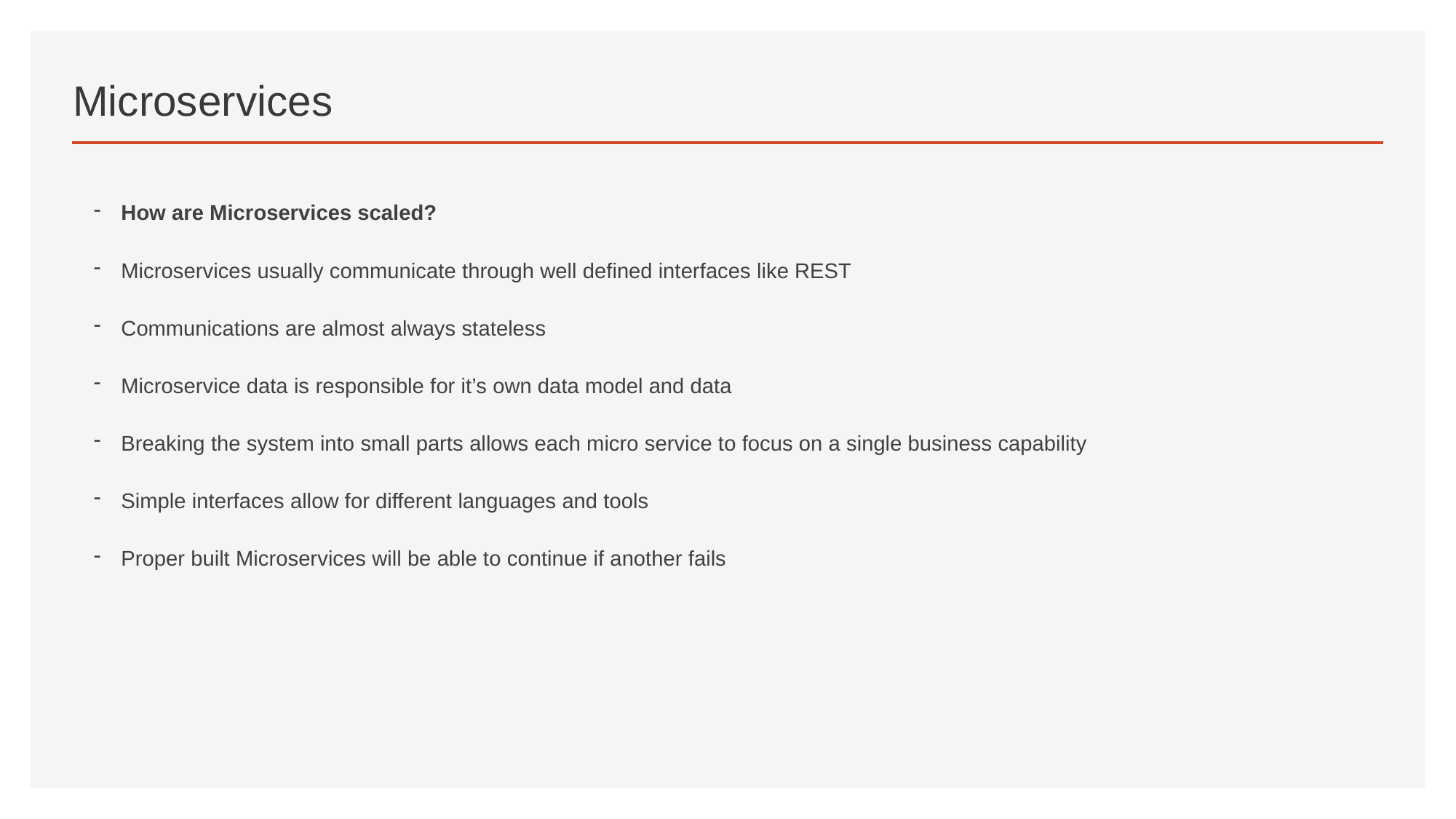

# Microservices

How are Microservices scaled?
Microservices usually communicate through well defined interfaces like REST
Communications are almost always stateless
Microservice data is responsible for it’s own data model and data
Breaking the system into small parts allows each micro service to focus on a single business capability
Simple interfaces allow for different languages and tools
Proper built Microservices will be able to continue if another fails